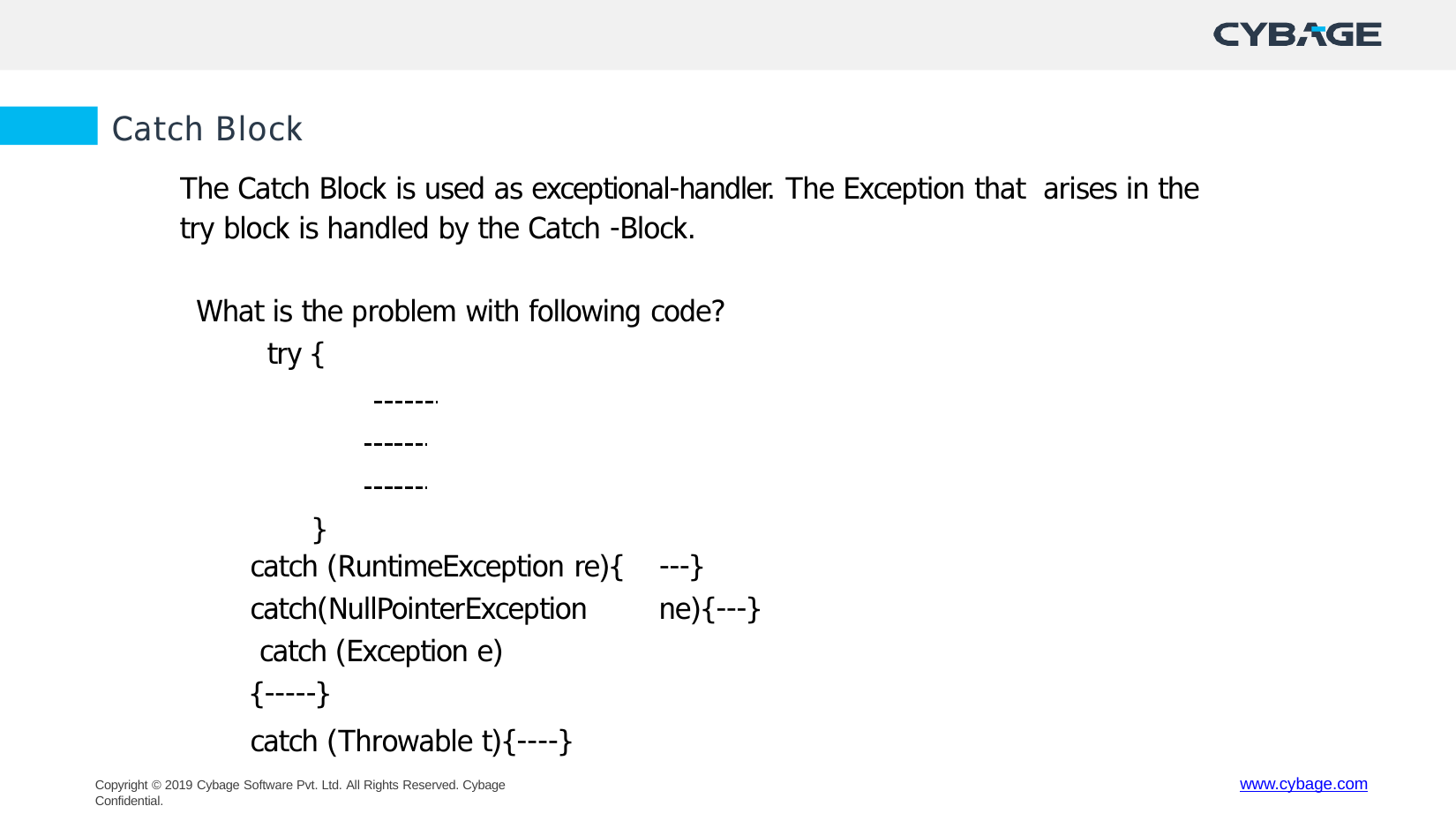

# Catch Block
The Catch Block is used as exceptional-handler. The Exception that arises in the
try block is handled by the Catch -Block.

What is the problem with following code?  try {

}
catch (RuntimeException re){
catch(NullPointerException  catch (Exception e) {-----}
catch (Throwable t){----}
---}  ne){---}
www.cybage.com
Copyright © 2019 Cybage Software Pvt. Ltd. All Rights Reserved. Cybage Confidential.